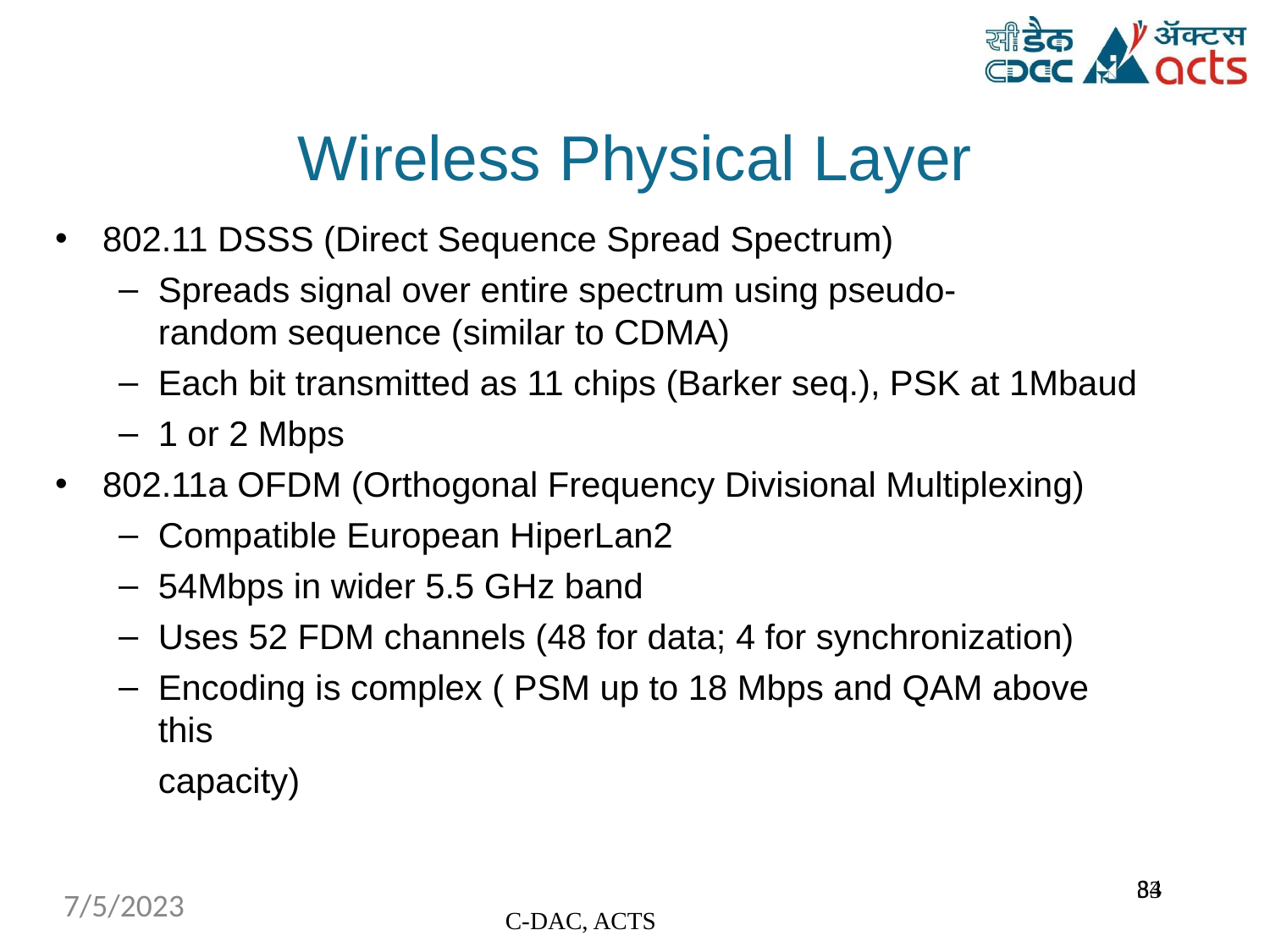

# Wireless Physical Layer
802.11 DSSS (Direct Sequence Spread Spectrum)
Spreads signal over entire spectrum using pseudo-random sequence (similar to CDMA)
Each bit transmitted as 11 chips (Barker seq.), PSK at 1Mbaud
1 or 2 Mbps
802.11a OFDM (Orthogonal Frequency Divisional Multiplexing)
Compatible European HiperLan2
54Mbps in wider 5.5 GHz band
Uses 52 FDM channels (48 for data; 4 for synchronization)
Encoding is complex ( PSM up to 18 Mbps and QAM above this
capacity)
33
84
7/5/2023
C-DAC, ACTS